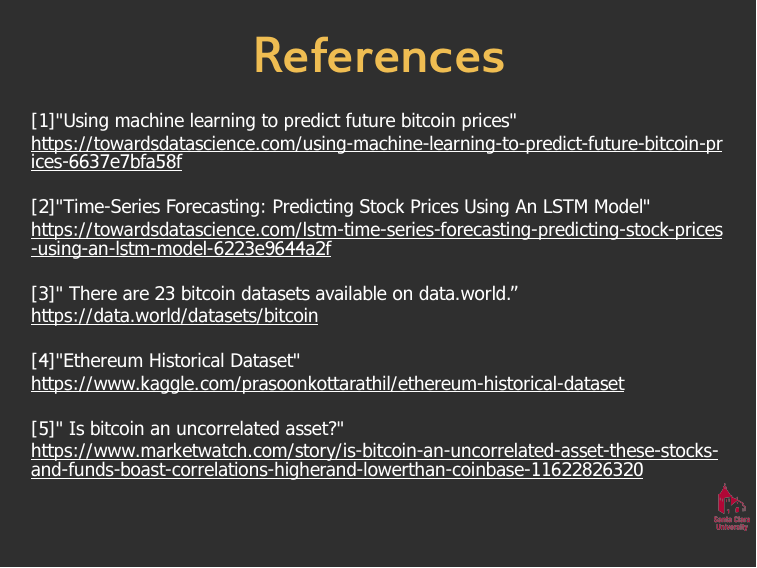

# References
[1]"Using machine learning to predict future bitcoin prices"
https://towardsdatascience.com/using-machine-learning-to-predict-future-bitcoin-prices-6637e7bfa58f
[2]"Time-Series Forecasting: Predicting Stock Prices Using An LSTM Model"
https://towardsdatascience.com/lstm-time-series-forecasting-predicting-stock-prices-using-an-lstm-model-6223e9644a2f
[3]" There are 23 bitcoin datasets available on data.world.” https://data.world/datasets/bitcoin
[4]"Ethereum Historical Dataset"
https://www.kaggle.com/prasoonkottarathil/ethereum-historical-dataset
[5]" Is bitcoin an uncorrelated asset?" https://www.marketwatch.com/story/is-bitcoin-an-uncorrelated-asset-these-stocks-and-funds-boast-correlations-higherand-lowerthan-coinbase-11622826320